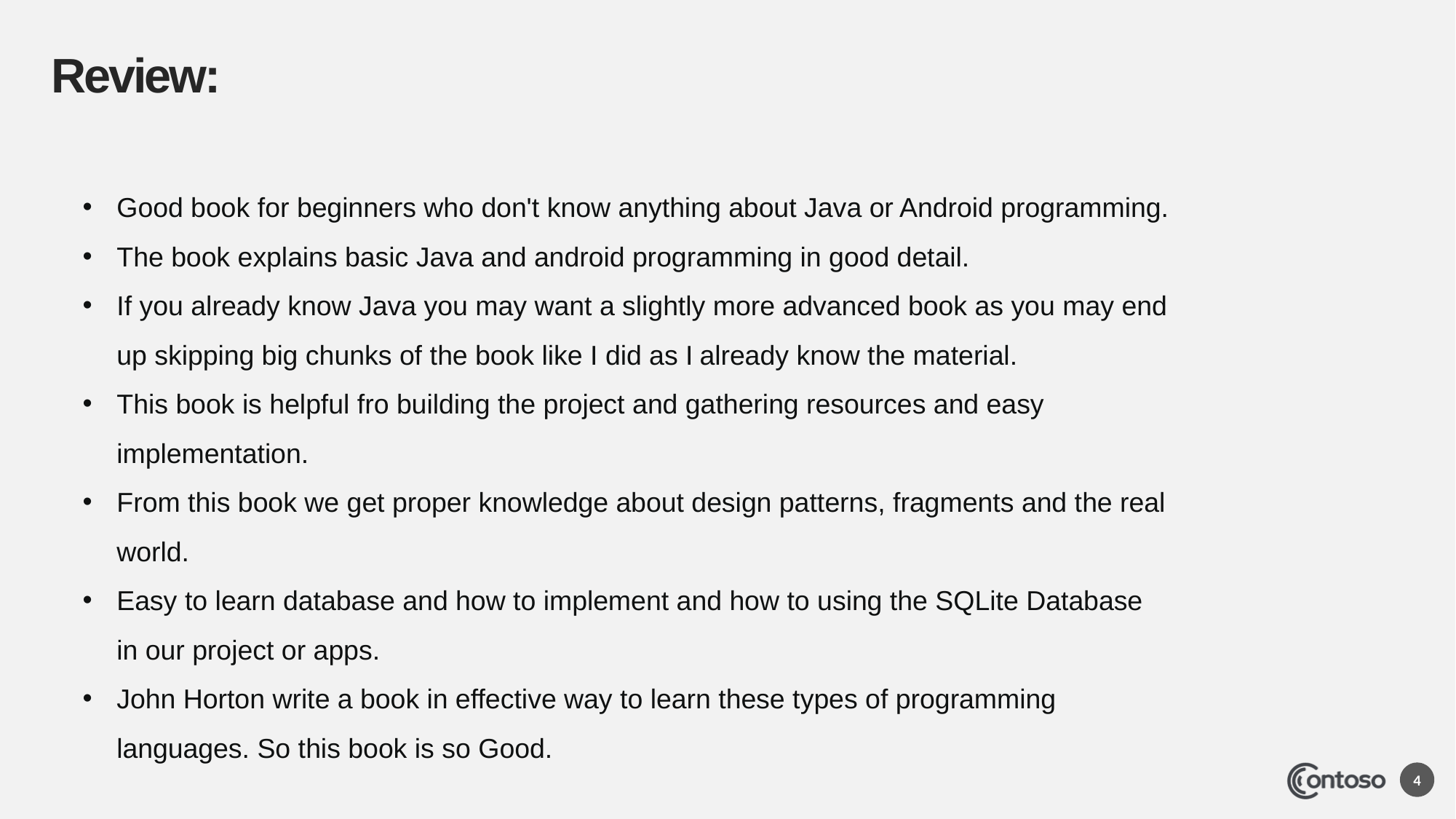

# Review:
Good book for beginners who don't know anything about Java or Android programming.
The book explains basic Java and android programming in good detail.
If you already know Java you may want a slightly more advanced book as you may end up skipping big chunks of the book like I did as I already know the material.
This book is helpful fro building the project and gathering resources and easy implementation.
From this book we get proper knowledge about design patterns, fragments and the real world.
Easy to learn database and how to implement and how to using the SQLite Database in our project or apps.
John Horton write a book in effective way to learn these types of programming languages. So this book is so Good.

4